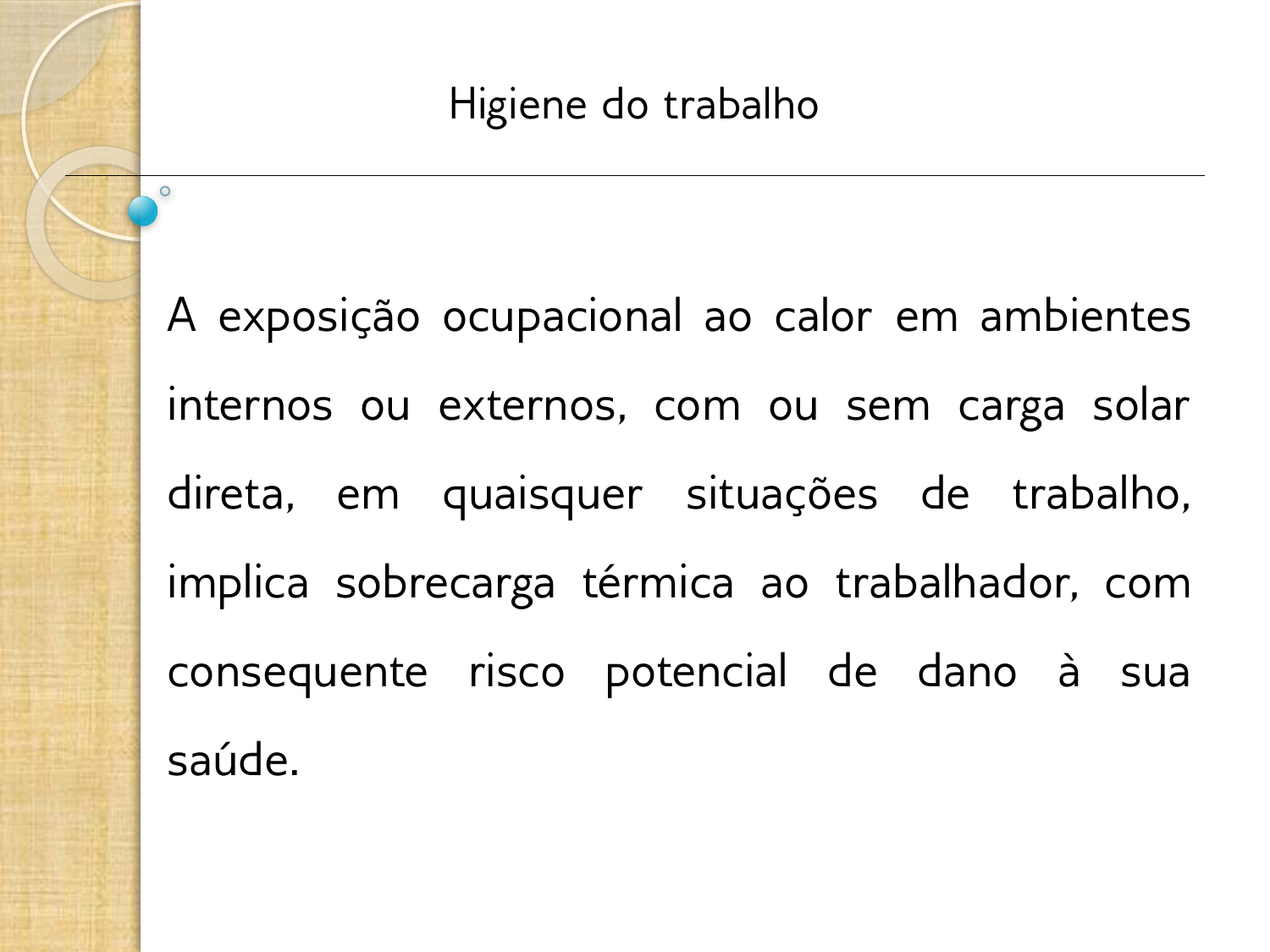

Higiene do trabalho
A exposição ocupacional ao calor em ambientes internos ou externos, com ou sem carga solar direta, em quaisquer situações de trabalho, implica sobrecarga térmica ao trabalhador, com consequente risco potencial de dano à sua saúde.